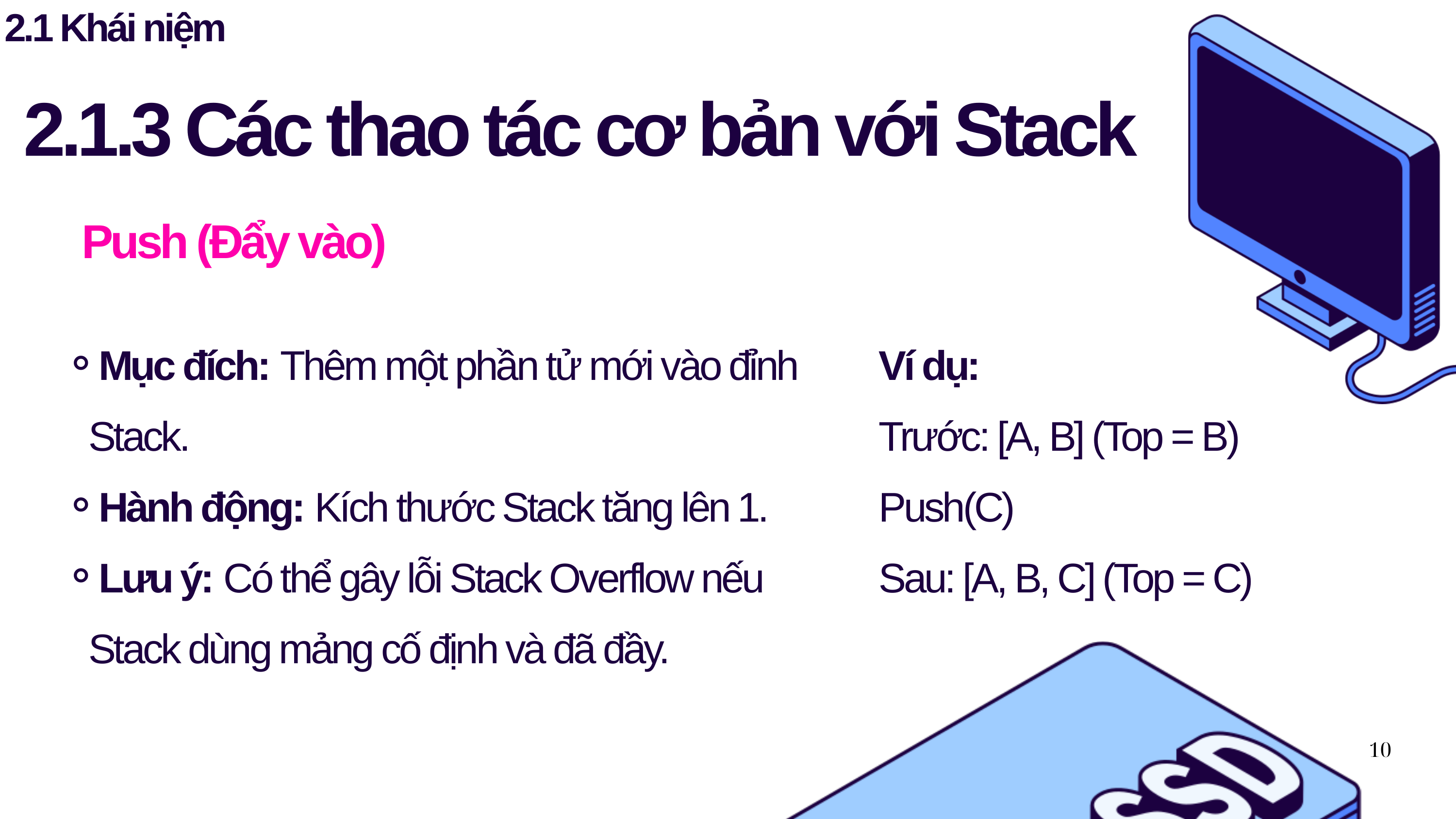

2.1 Khái niệm

2.1.3 Các thao tác cơ bản với Stack

Push (Đẩy vào)
Mục đích: Thêm một phần tử mới vào đỉnh Stack.
Hành động: Kích thước Stack tăng lên 1.
Lưu ý: Có thể gây lỗi Stack Overflow nếu Stack dùng mảng cố định và đã đầy.

Ví dụ:
Trước: [A, B] (Top = B)
Push(C)
Sau: [A, B, C] (Top = C)

10